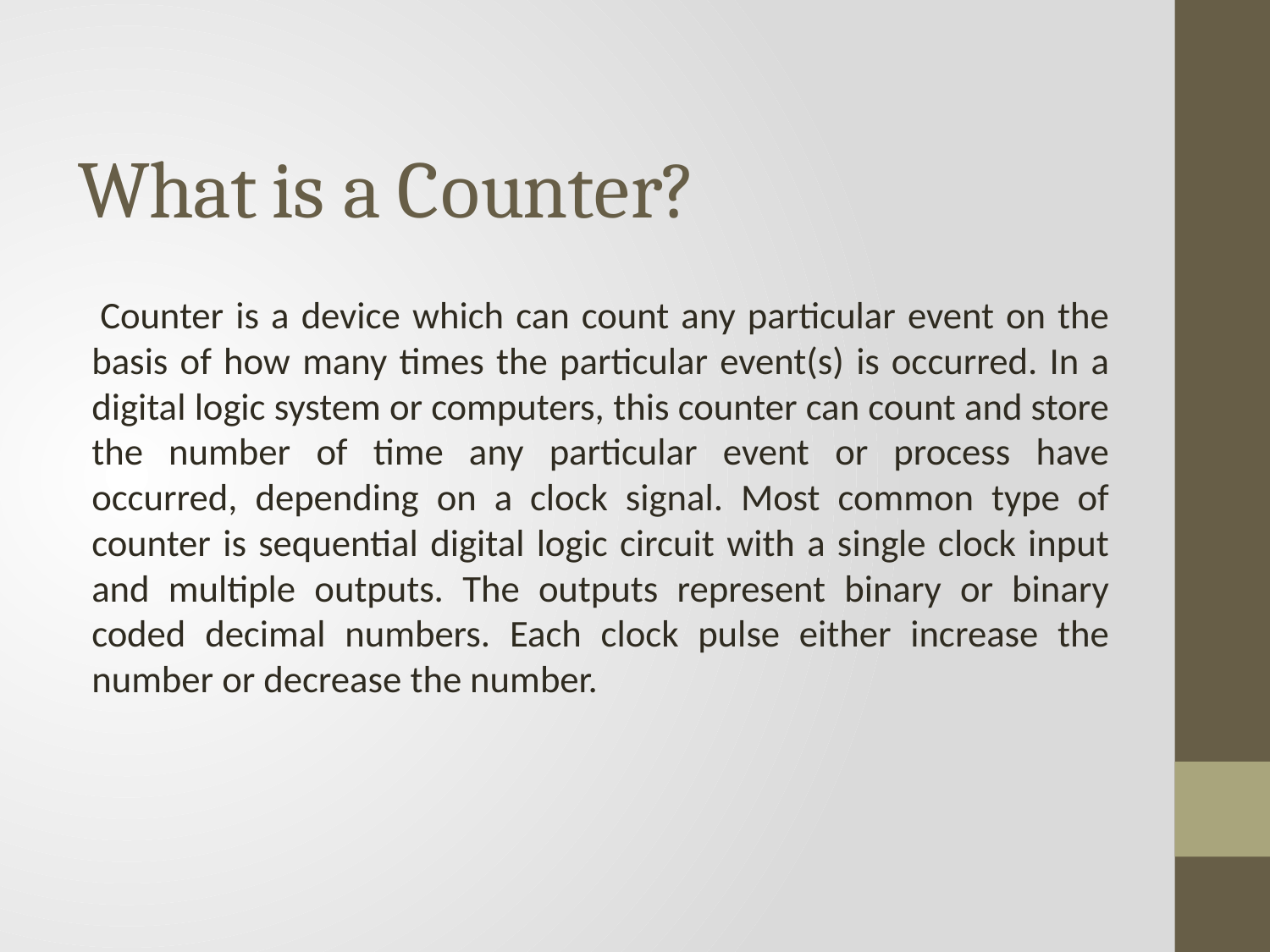

# What is a Counter?
 Counter is a device which can count any particular event on the basis of how many times the particular event(s) is occurred. In a digital logic system or computers, this counter can count and store the number of time any particular event or process have occurred, depending on a clock signal. Most common type of counter is sequential digital logic circuit with a single clock input and multiple outputs. The outputs represent binary or binary coded decimal numbers. Each clock pulse either increase the number or decrease the number.